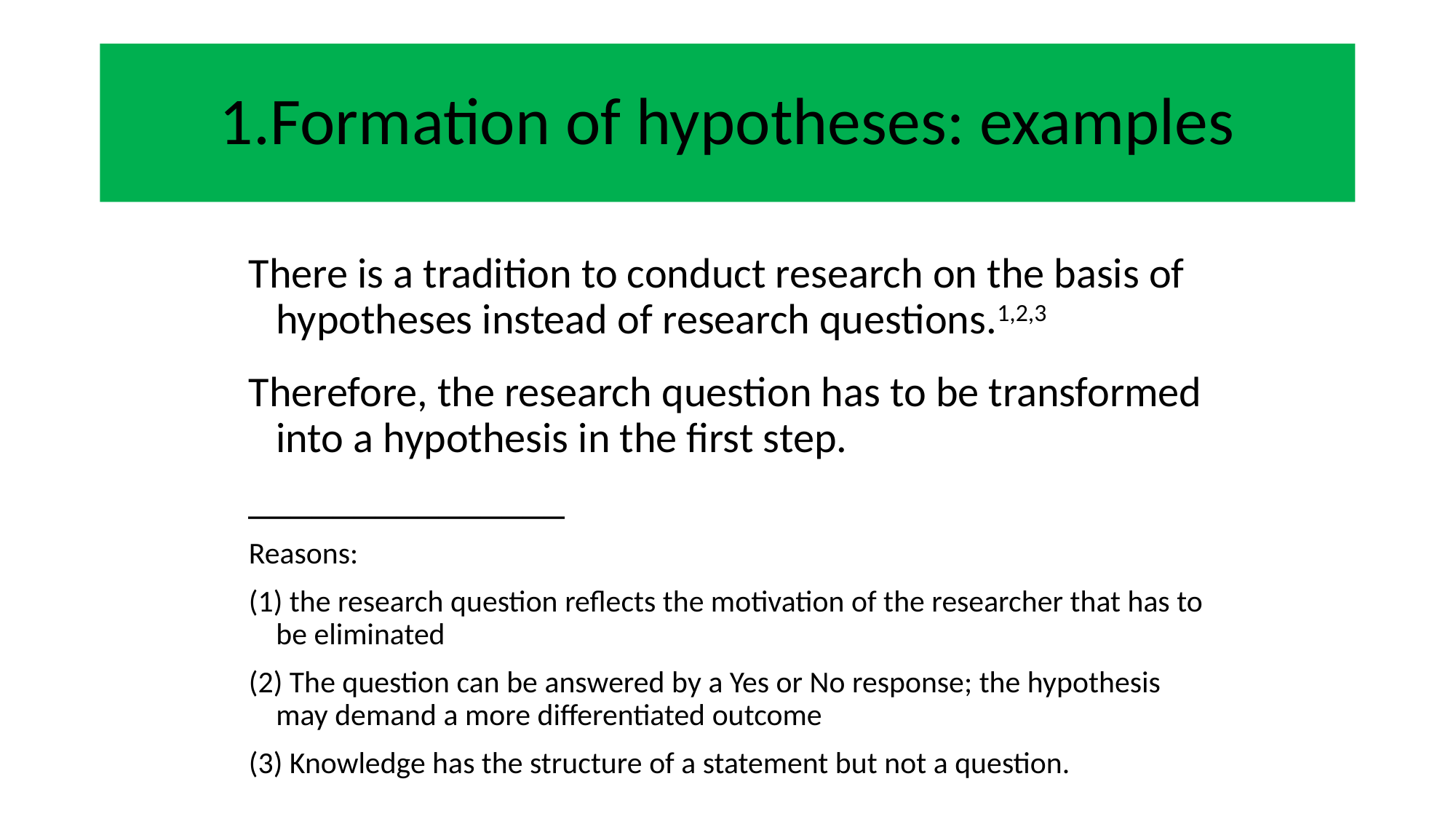

# 1.Formation of hypotheses: examples
There is a tradition to conduct research on the basis of hypotheses instead of research questions.1,2,3
Therefore, the research question has to be transformed into a hypothesis in the first step.
_______________
Reasons:
(1) the research question reflects the motivation of the researcher that has to be eliminated
(2) The question can be answered by a Yes or No response; the hypothesis may demand a more differentiated outcome
(3) Knowledge has the structure of a statement but not a question.